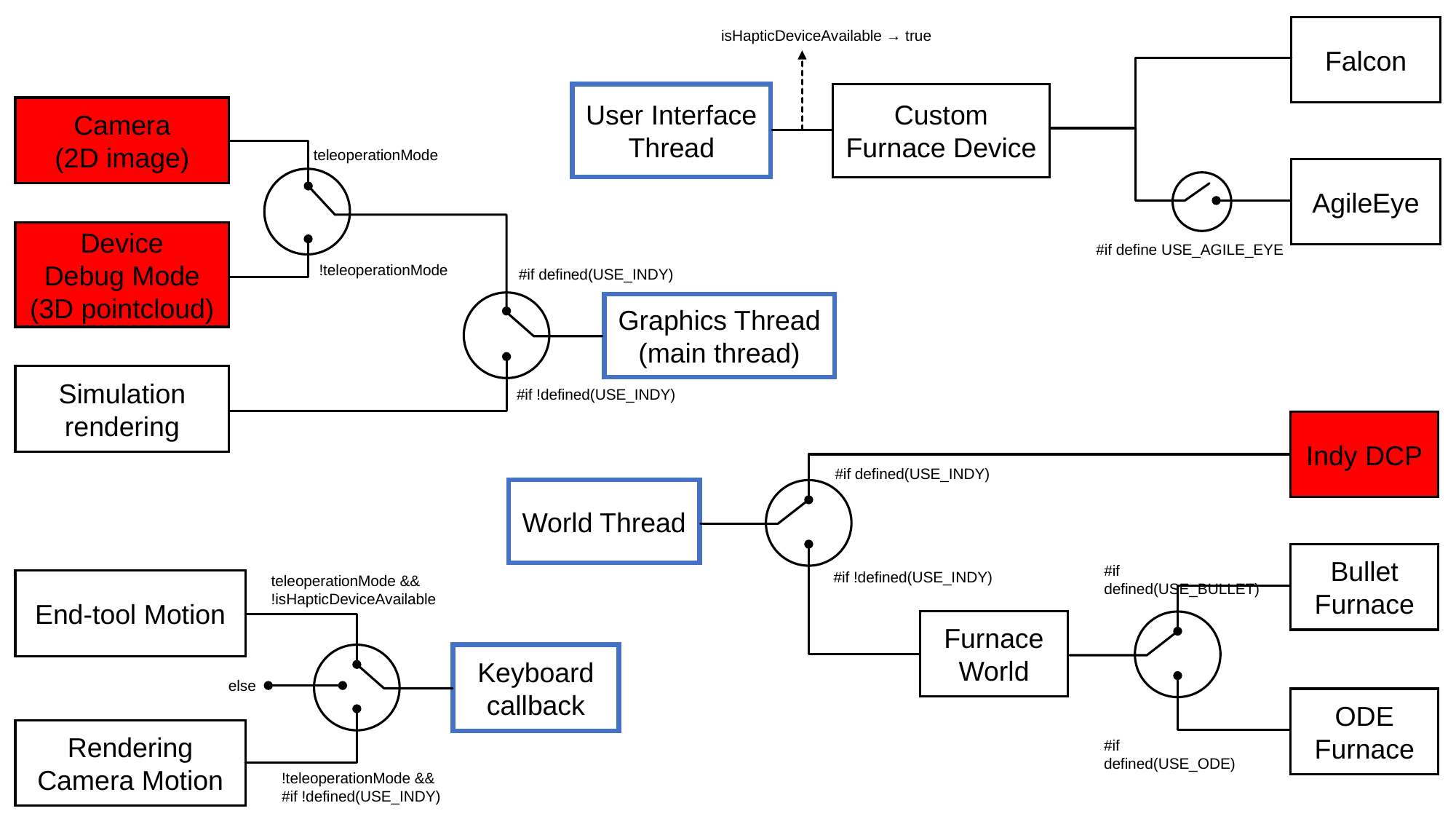

Falcon
isHapticDeviceAvailable → true

User Interface Thread
Custom Furnace Device

AgileEye

#if define USE_AGILE_EYE
Camera
(2D image)
teleoperationMode

Device
Debug Mode
(3D pointcloud)

!teleoperationMode
#if defined(USE_INDY)

Graphics Thread
(main thread)

Simulation
rendering
#if !defined(USE_INDY)
Indy DCP

#if defined(USE_INDY)
World Thread

Bullet Furnace
#if defined(USE_BULLET)
#if !defined(USE_INDY)

Furnace World

ODE Furnace
#if defined(USE_ODE)
teleoperationMode &&
!isHapticDeviceAvailable
End-tool Motion

Keyboard
callback

else

Rendering
Camera Motion
!teleoperationMode &&
#if !defined(USE_INDY)